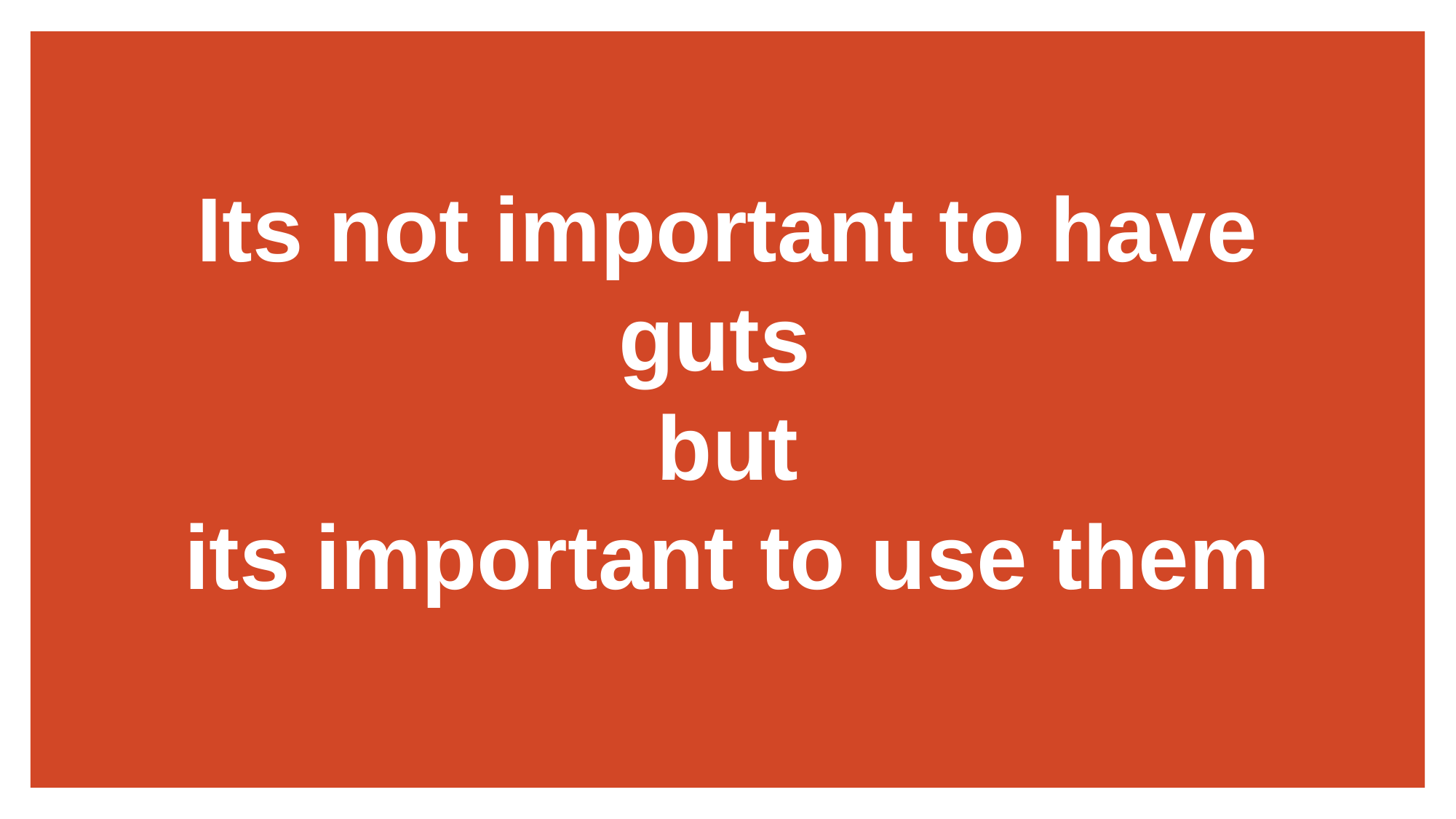

# Its not important to have guts but its important to use them